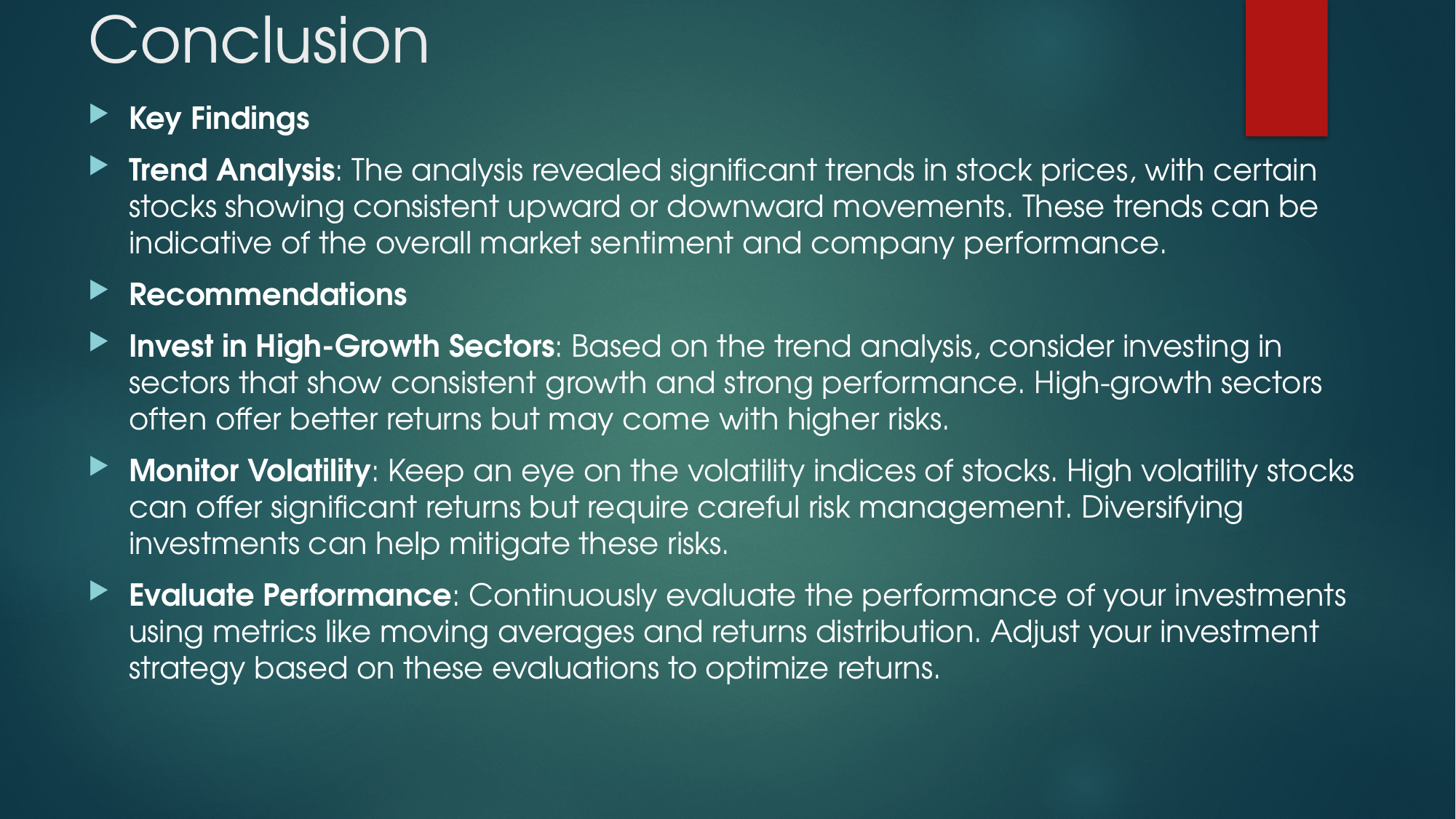

# Conclusion
Key Findings
Trend Analysis: The analysis revealed significant trends in stock prices, with certain stocks showing consistent upward or downward movements. These trends can be indicative of the overall market sentiment and company performance.
Recommendations
Invest in High-Growth Sectors: Based on the trend analysis, consider investing in sectors that show consistent growth and strong performance. High-growth sectors often offer better returns but may come with higher risks.
Monitor Volatility: Keep an eye on the volatility indices of stocks. High volatility stocks can offer significant returns but require careful risk management. Diversifying investments can help mitigate these risks.
Evaluate Performance: Continuously evaluate the performance of your investments using metrics like moving averages and returns distribution. Adjust your investment strategy based on these evaluations to optimize returns.